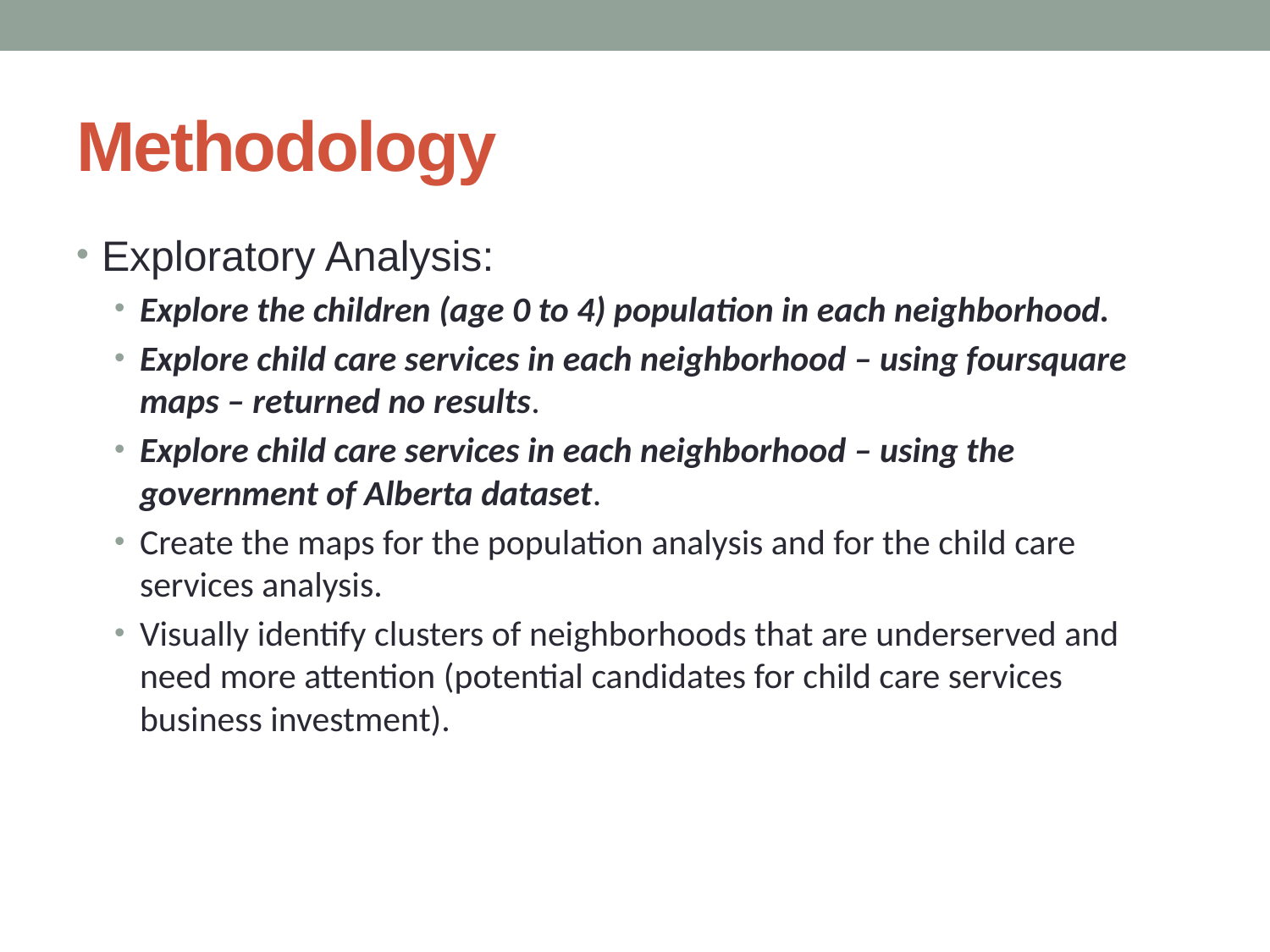

# Methodology
Exploratory Analysis:
Explore the children (age 0 to 4) population in each neighborhood.
Explore child care services in each neighborhood – using foursquare maps – returned no results.
Explore child care services in each neighborhood – using the government of Alberta dataset.
Create the maps for the population analysis and for the child care services analysis.
Visually identify clusters of neighborhoods that are underserved and need more attention (potential candidates for child care services business investment).